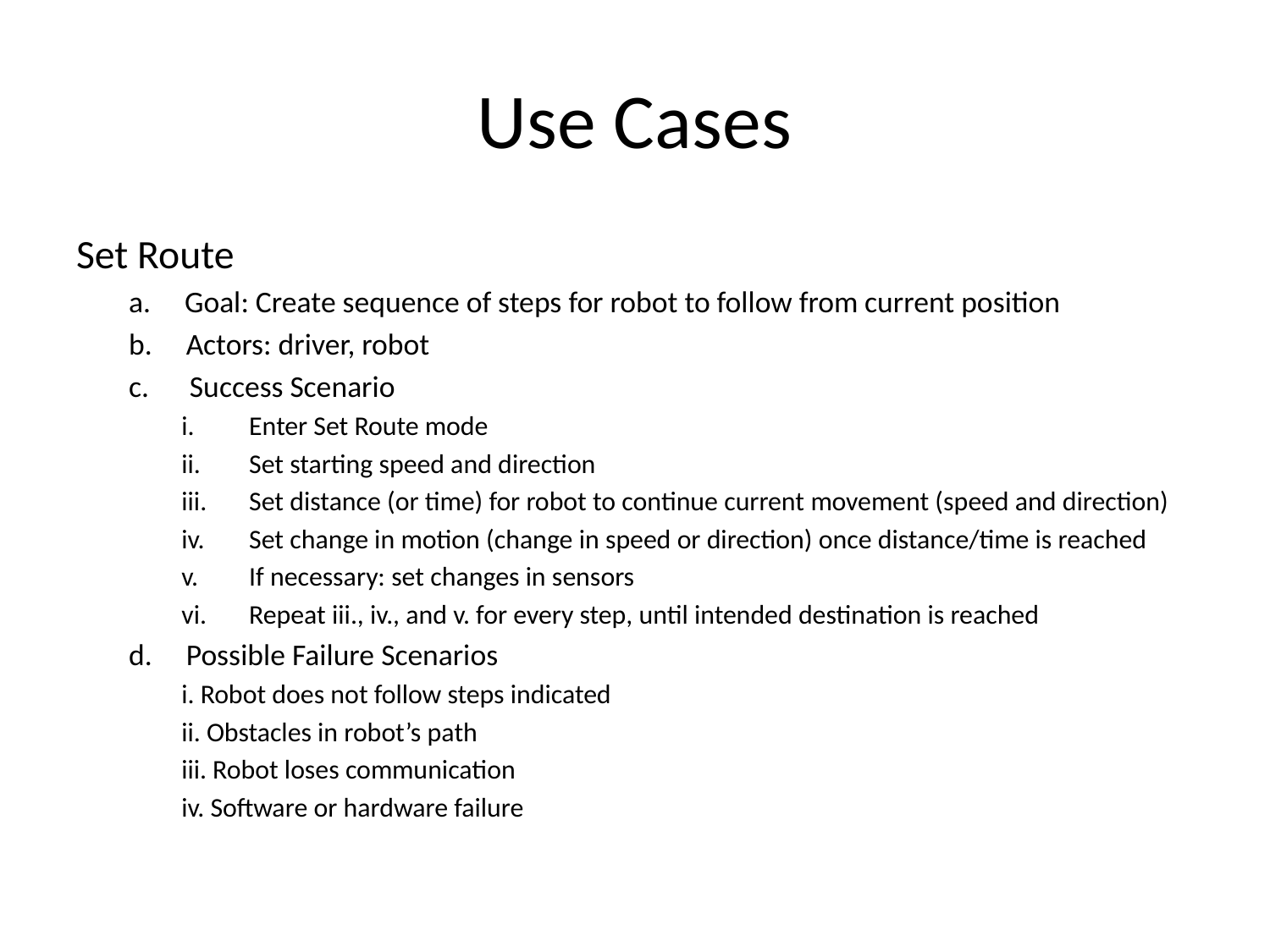

# Use Cases
Set Route
a.     Goal: Create sequence of steps for robot to follow from current position
b.     Actors: driver, robot
c.      Success Scenario
Enter Set Route mode
Set starting speed and direction
Set distance (or time) for robot to continue current movement (speed and direction)
Set change in motion (change in speed or direction) once distance/time is reached
If necessary: set changes in sensors
Repeat iii., iv., and v. for every step, until intended destination is reached
d.     Possible Failure Scenarios
i. Robot does not follow steps indicated
ii. Obstacles in robot’s path
iii. Robot loses communication
iv. Software or hardware failure